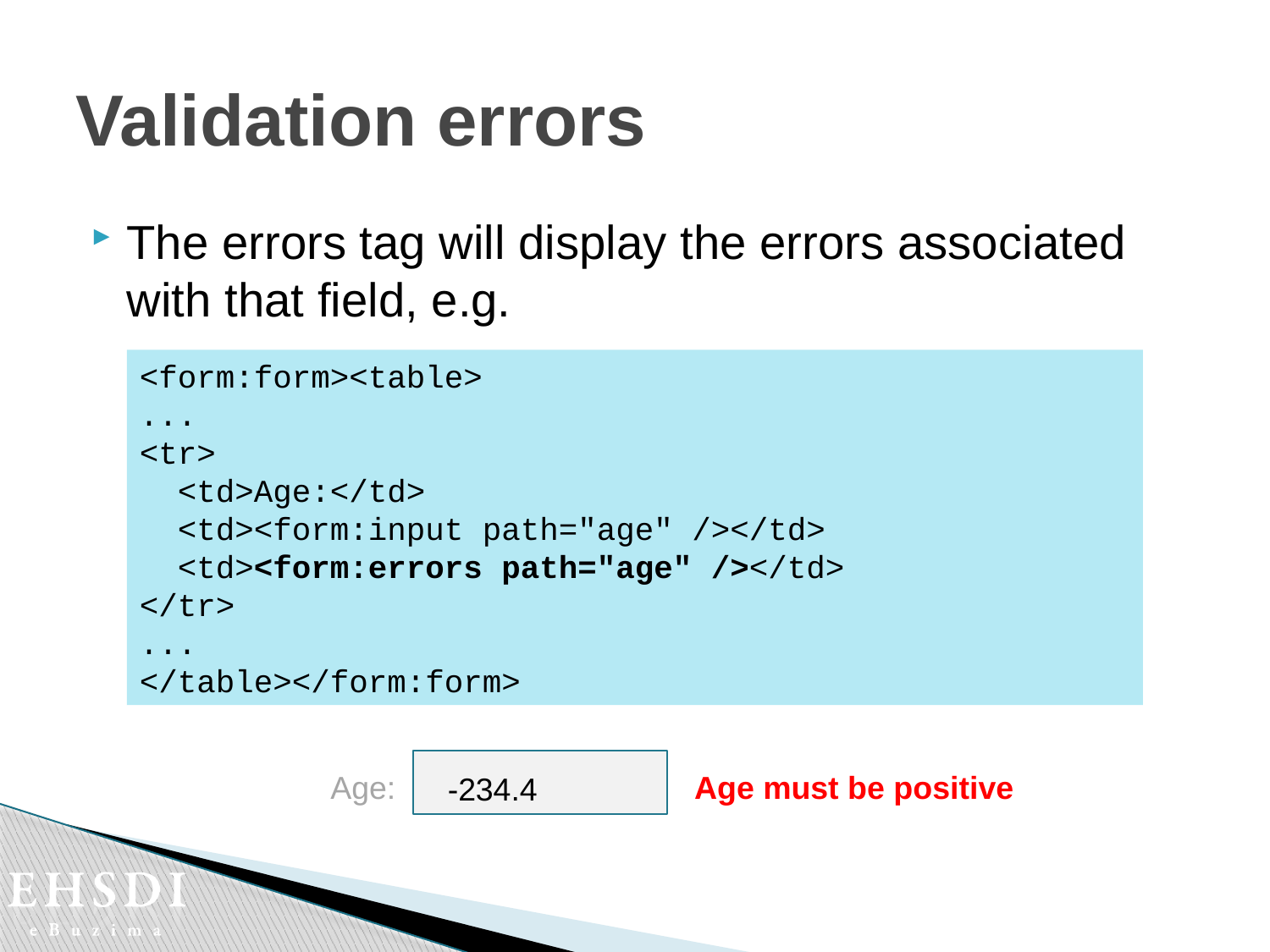

# Validation errors
The errors tag will display the errors associated with that field, e.g.
<form:form><table>
...
<tr>
  <td>Age:</td>
  <td><form:input path="age" /></td>
  <td><form:errors path="age" /></td>
</tr>
...
</table></form:form>

Age:
Age must be positive
-234.4